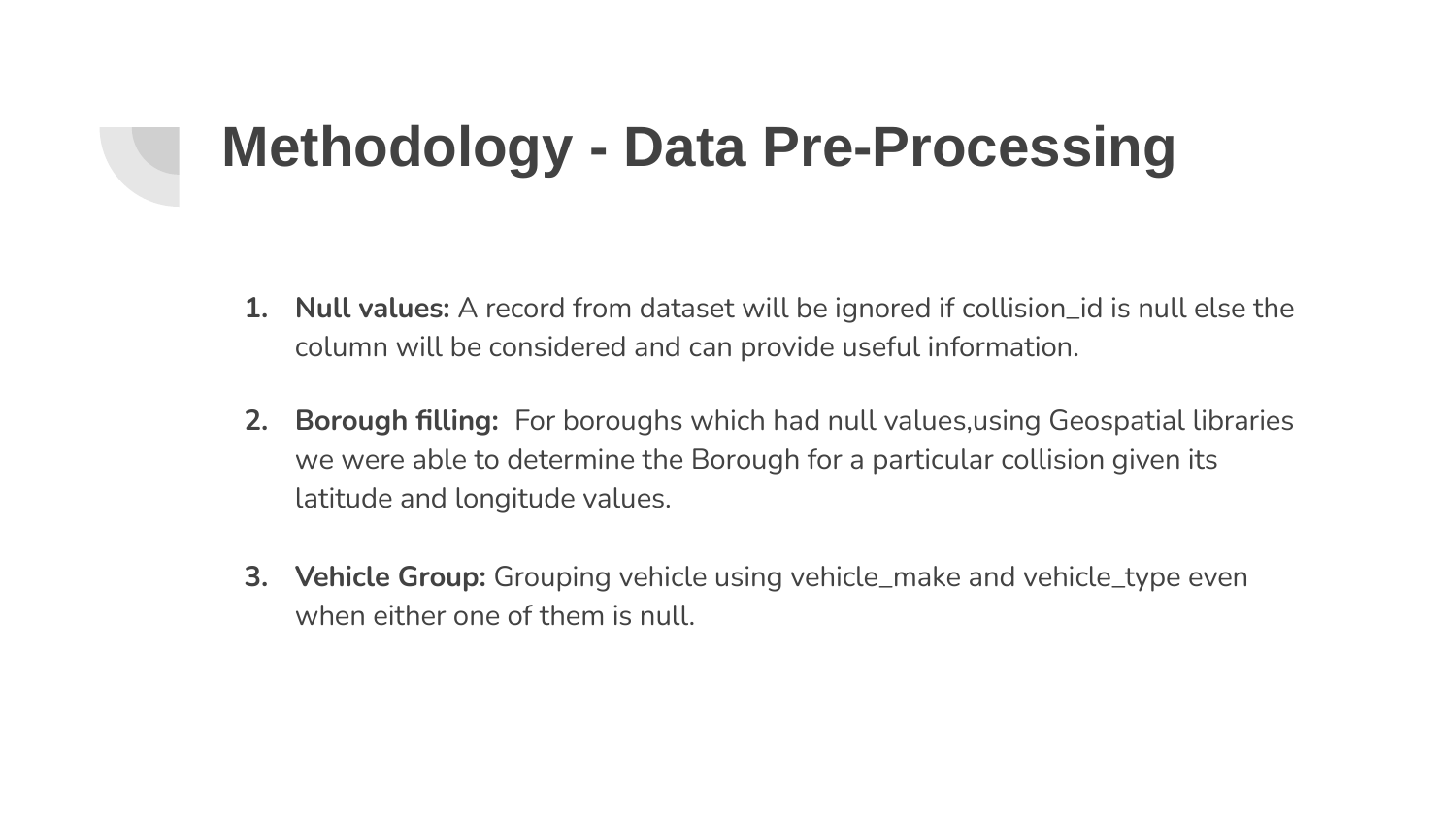

# Methodology - Data Pre-Processing
Null values: A record from dataset will be ignored if collision_id is null else the column will be considered and can provide useful information.
Borough filling:  For boroughs which had null values,using Geospatial libraries we were able to determine the Borough for a particular collision given its latitude and longitude values.
Vehicle Group: Grouping vehicle using vehicle_make and vehicle_type even when either one of them is null.